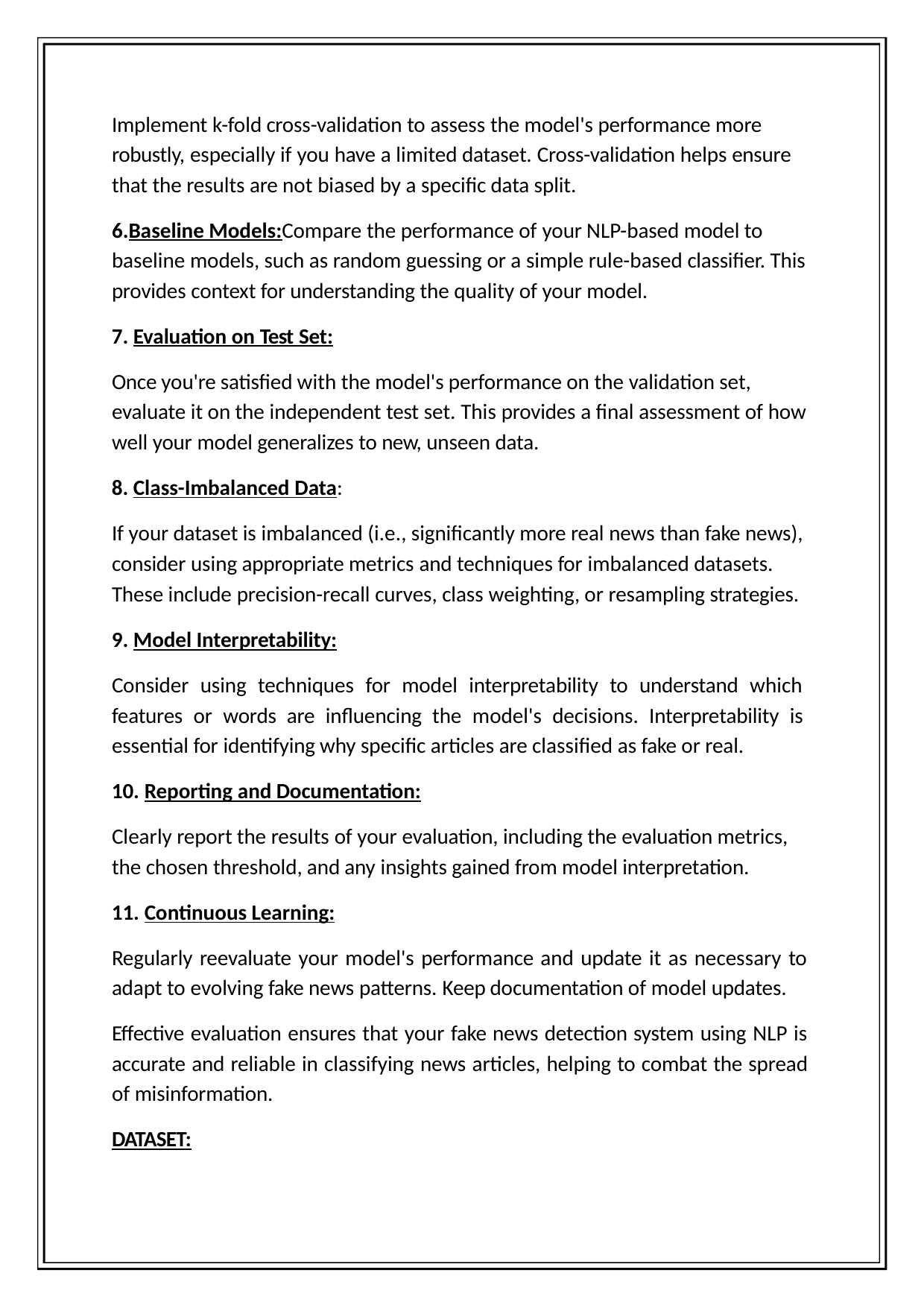

Implement k-fold cross-validation to assess the model's performance more  robustly, especially if you have a limited dataset. Cross-validation helps ensure  that the results are not biased by a specific data split.
Baseline Models:Compare the performance of your NLP-based model to  baseline models, such as random guessing or a simple rule-based classifier. This  provides context for understanding the quality of your model.

Evaluation on Test Set:
Once you're satisfied with the model's performance on the validation set,  evaluate it on the independent test set. This provides a final assessment of how  well your model generalizes to new, unseen data.

Class-Imbalanced Data:
If your dataset is imbalanced (i.e., significantly more real news than fake news),  consider using appropriate metrics and techniques for imbalanced datasets.
These include precision-recall curves, class weighting, or resampling strategies.

Model Interpretability:
Consider using techniques for model interpretability to understand which  features or words are influencing the model's decisions. Interpretability is  essential for identifying why specific articles are classified as fake or real.

Reporting and Documentation:
Clearly report the results of your evaluation, including the evaluation metrics,  the chosen threshold, and any insights gained from model interpretation.

Continuous Learning:
Regularly reevaluate your model's performance and update it as necessary to  adapt to evolving fake news patterns. Keep documentation of model updates.
Effective evaluation ensures that your fake news detection system using NLP is  accurate and reliable in classifying news articles, helping to combat the spread  of misinformation.

DATASET: